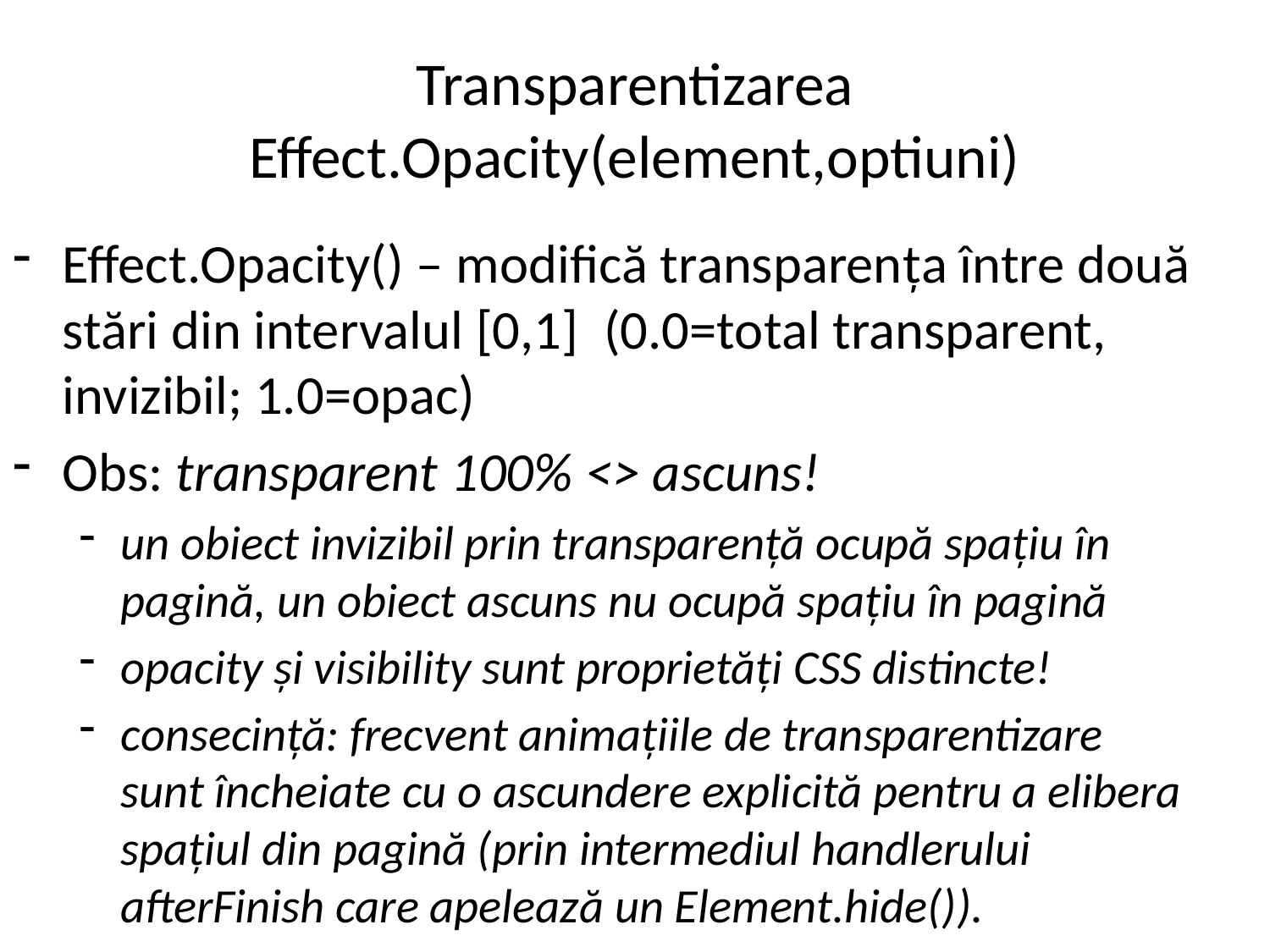

# Transparentizarea Effect.Opacity(element,optiuni)
Effect.Opacity() – modifică transparența între două stări din intervalul [0,1]  (0.0=total transparent, invizibil; 1.0=opac)
Obs: transparent 100% <> ascuns!
un obiect invizibil prin transparență ocupă spațiu în pagină, un obiect ascuns nu ocupă spațiu în pagină
opacity și visibility sunt proprietăți CSS distincte!
consecință: frecvent animațiile de transparentizare sunt încheiate cu o ascundere explicită pentru a elibera spațiul din pagină (prin intermediul handlerului afterFinish care apelează un Element.hide()).